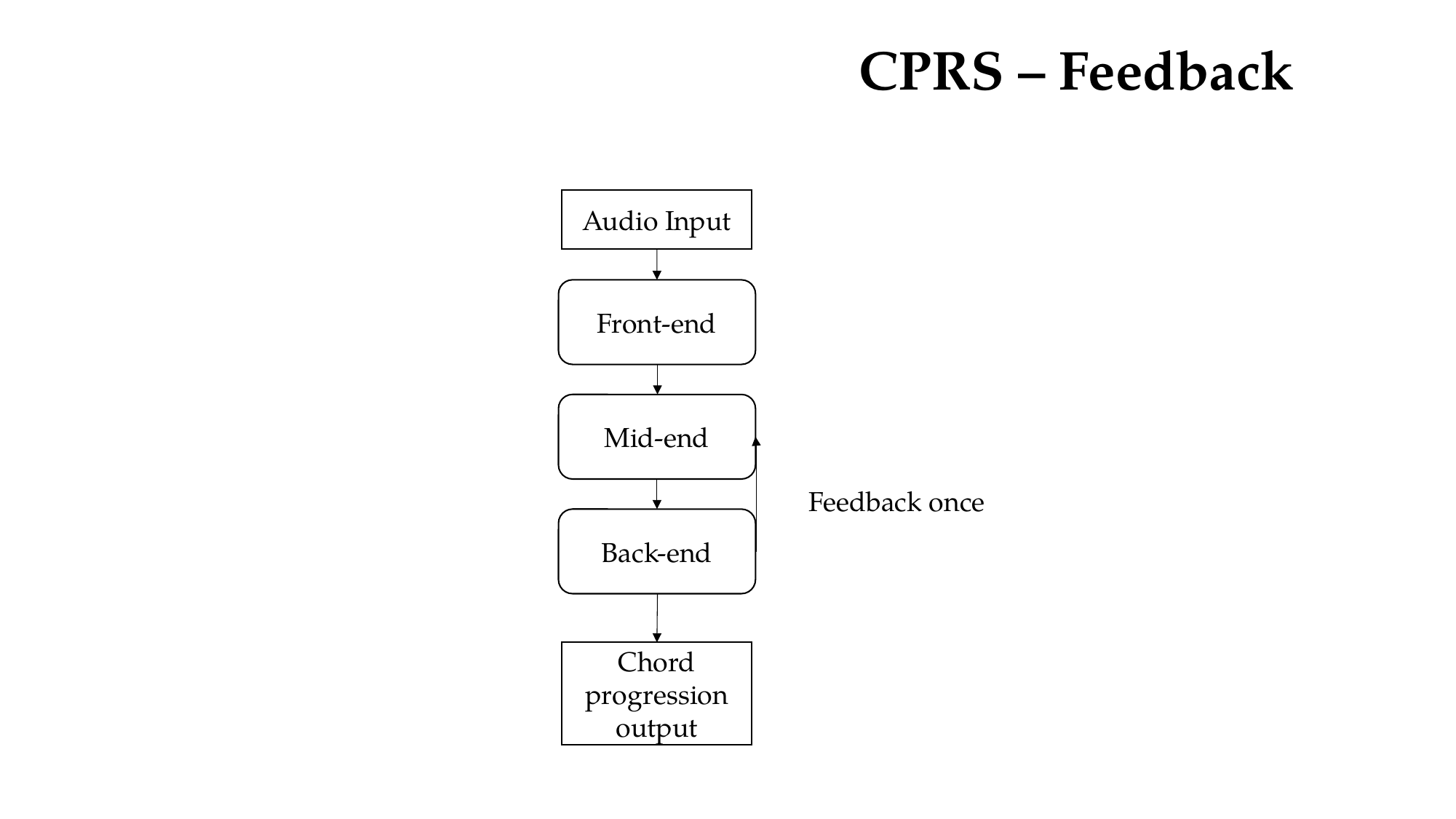

CPRS – Feedback
Audio Input
Front-end
Mid-end
Feedback once
Back-end
Chord progression output